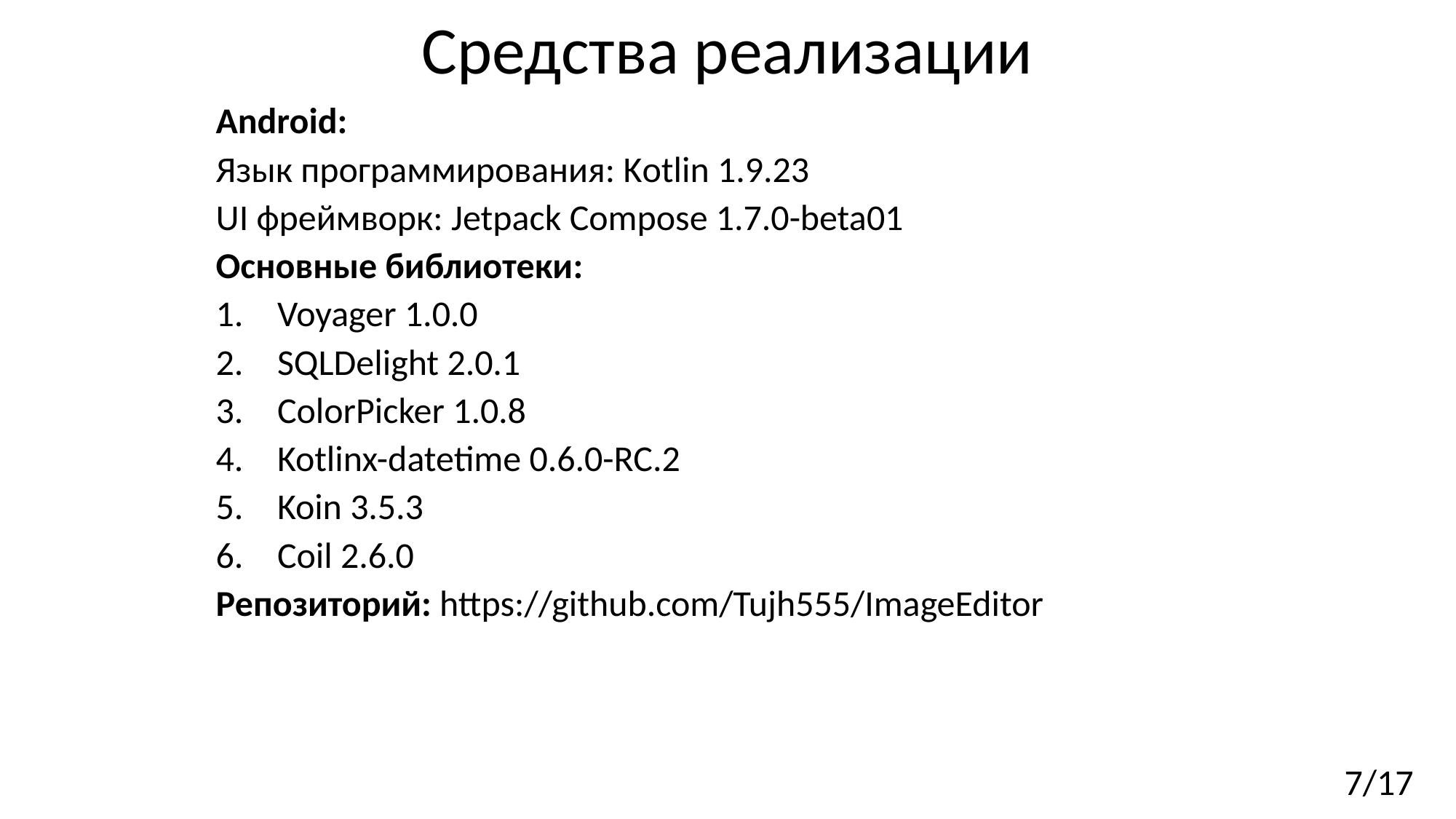

Средства реализации
Android:
Язык программирования: Kotlin 1.9.23
UI фреймворк: Jetpack Compose 1.7.0-beta01
Основные библиотеки:
Voyager 1.0.0
SQLDelight 2.0.1
ColorPicker 1.0.8
Kotlinx-datetime 0.6.0-RC.2
Koin 3.5.3
Coil 2.6.0
Репозиторий: https://github.com/Tujh555/ImageEditor
7/17